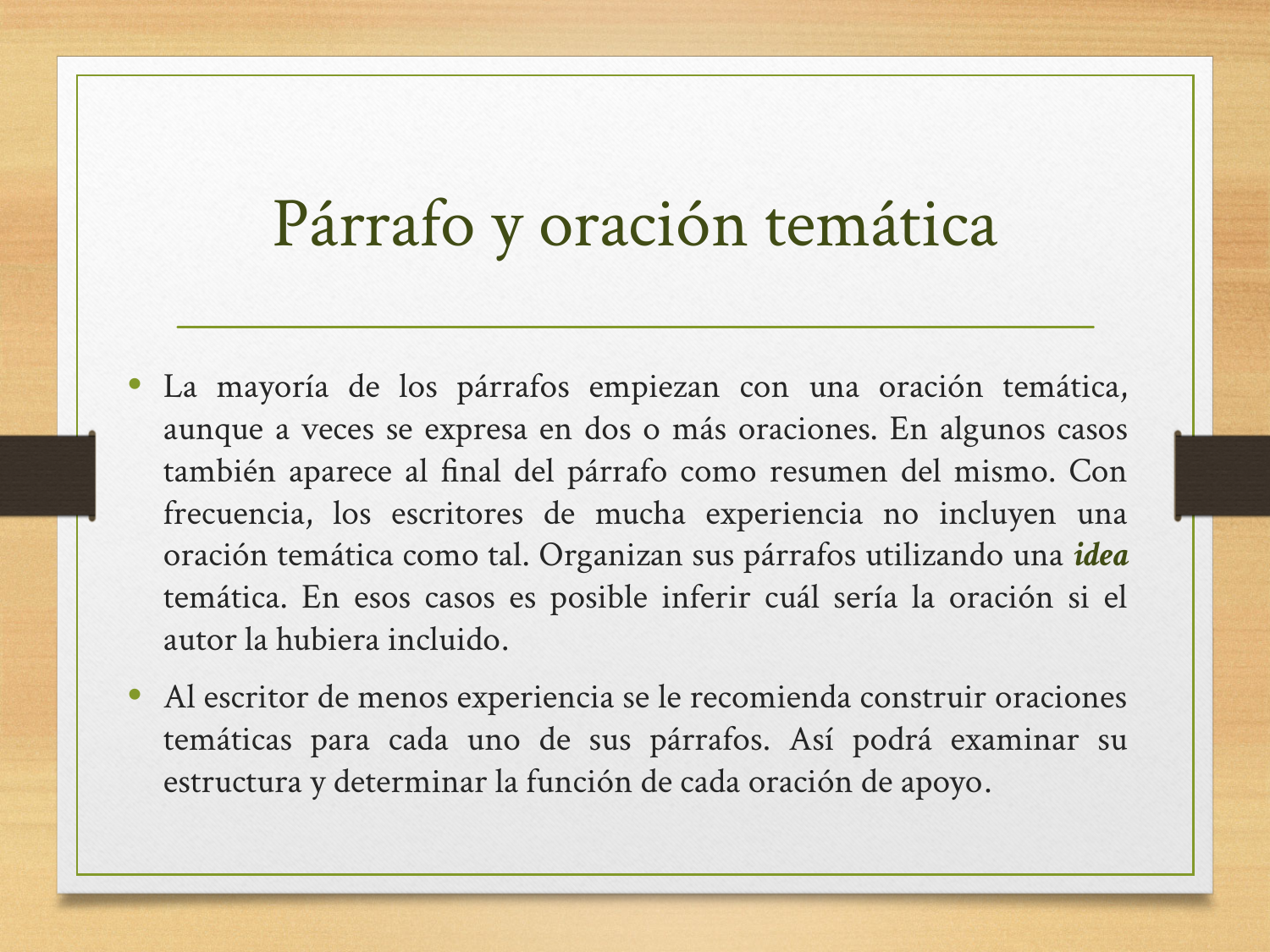

# Párrafo y oración temática
La mayoría de los párrafos empiezan con una oración temática, aunque a veces se expresa en dos o más oraciones. En algunos casos también aparece al final del párrafo como resumen del mismo. Con frecuencia, los escritores de mucha experiencia no incluyen una oración temática como tal. Organizan sus párrafos utilizando una idea temática. En esos casos es posible inferir cuál sería la oración si el autor la hubiera incluido.
Al escritor de menos experiencia se le recomienda construir oraciones temáticas para cada uno de sus párrafos. Así podrá examinar su estructura y determinar la función de cada oración de apoyo.